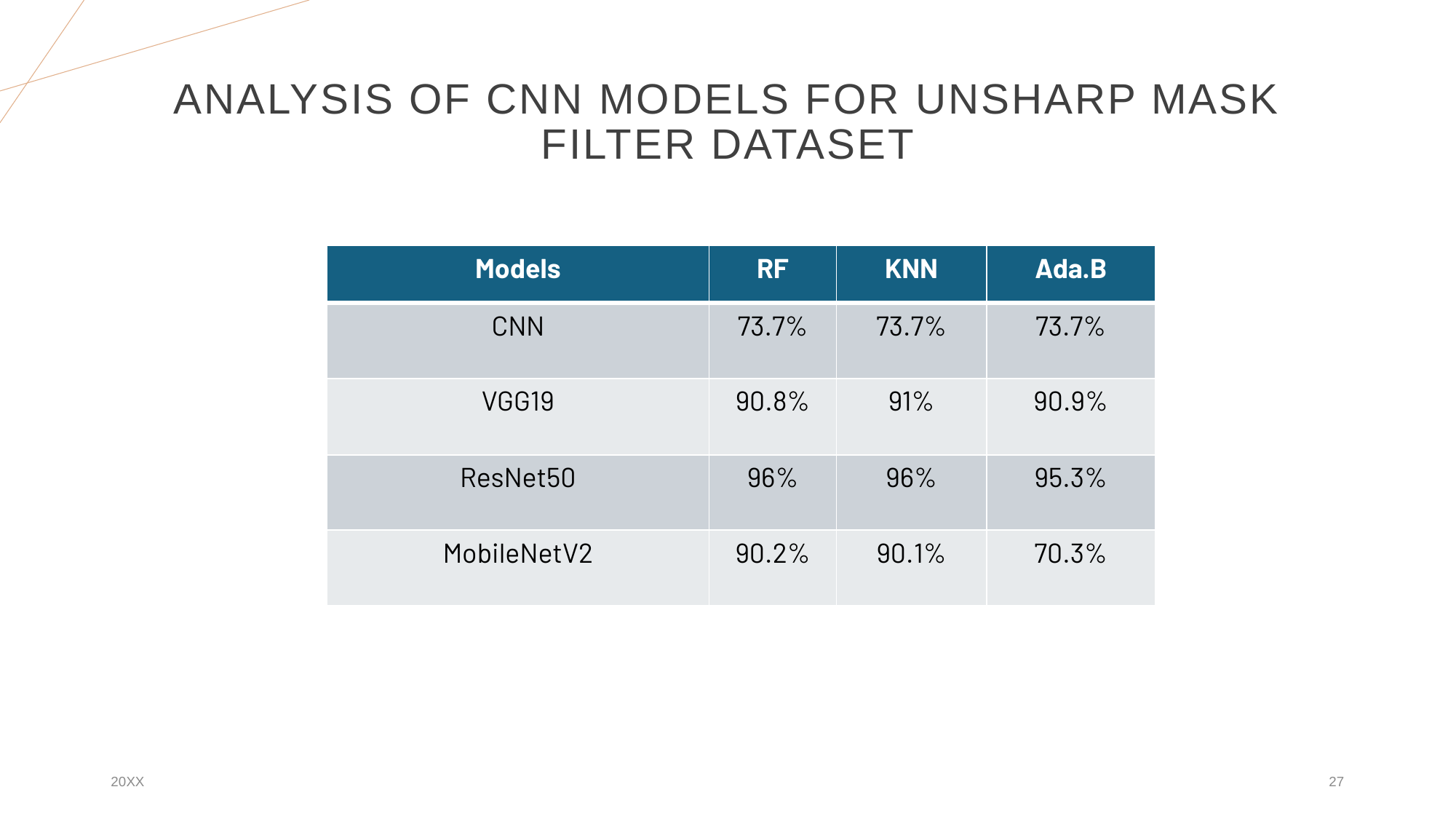

# Analysis of CNN Models for unsharp mask filter Dataset
| Models | RF | KNN | Ada.B |
| --- | --- | --- | --- |
| CNN | 73.7% | 73.7% | 73.7% |
| VGG19 | 90.8% | 91% | 90.9% |
| ResNet50 | 96% | 96% | 95.3% |
| MobileNetV2 | 90.2% | 90.1% | 70.3% |
20XX
27